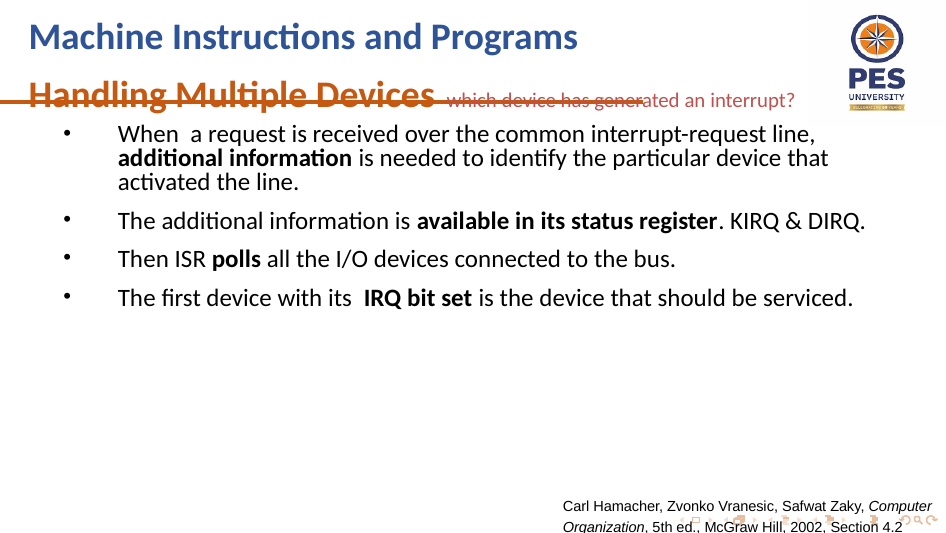

Machine Instructions and Programs
Handling Multiple Devices which device has generated an interrupt?

When  a request is received over the common interrupt-request line, additional information is needed to identify the particular device that activated the line.
The additional information is available in its status register. KIRQ & DIRQ.
Then ISR polls all the I/O devices connected to the bus.
The first device with its  IRQ bit set is the device that should be serviced.

Carl Hamacher, Zvonko Vranesic, Safwat Zaky, Computer Organization, 5th ed., McGraw Hill, 2002, Section 4.2